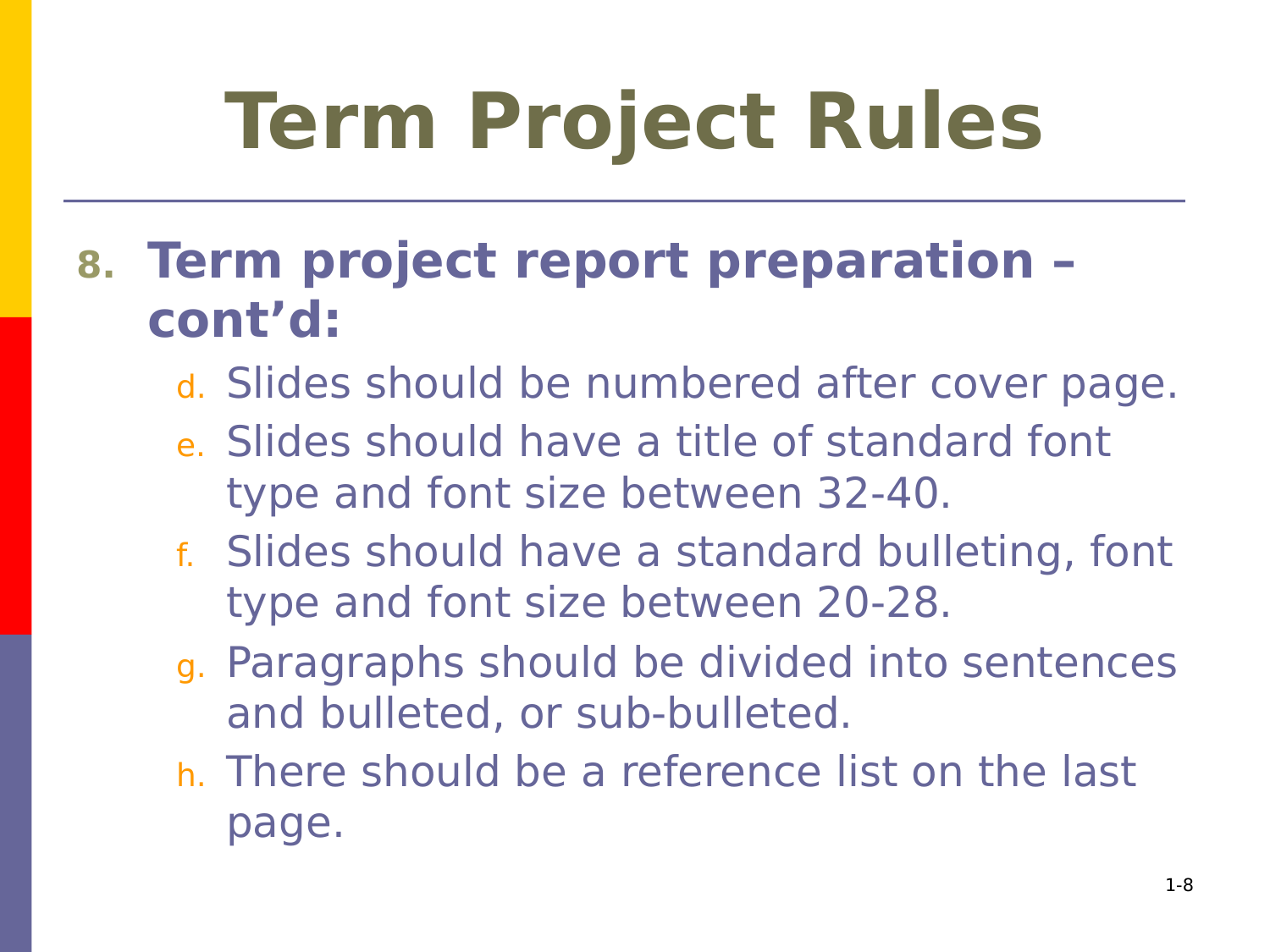

# Term Project Rules
Term project report preparation – cont’d:
Slides should be numbered after cover page.
Slides should have a title of standard font type and font size between 32-40.
Slides should have a standard bulleting, font type and font size between 20-28.
Paragraphs should be divided into sentences and bulleted, or sub-bulleted.
There should be a reference list on the last page.
1-8